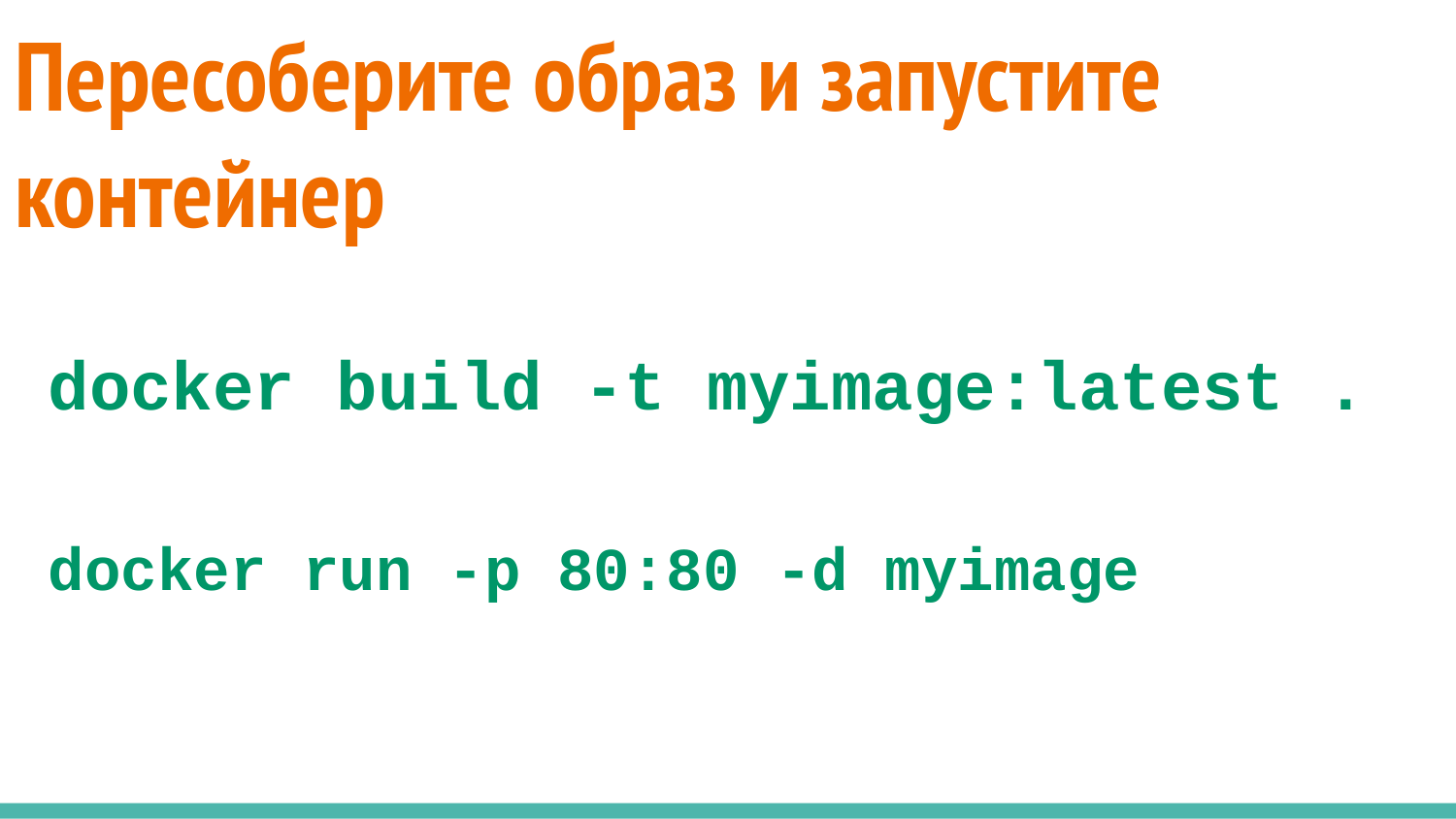

# Пересоберите образ и запустите контейнер
docker build -t myimage:latest .
docker run -p 80:80 -d myimage